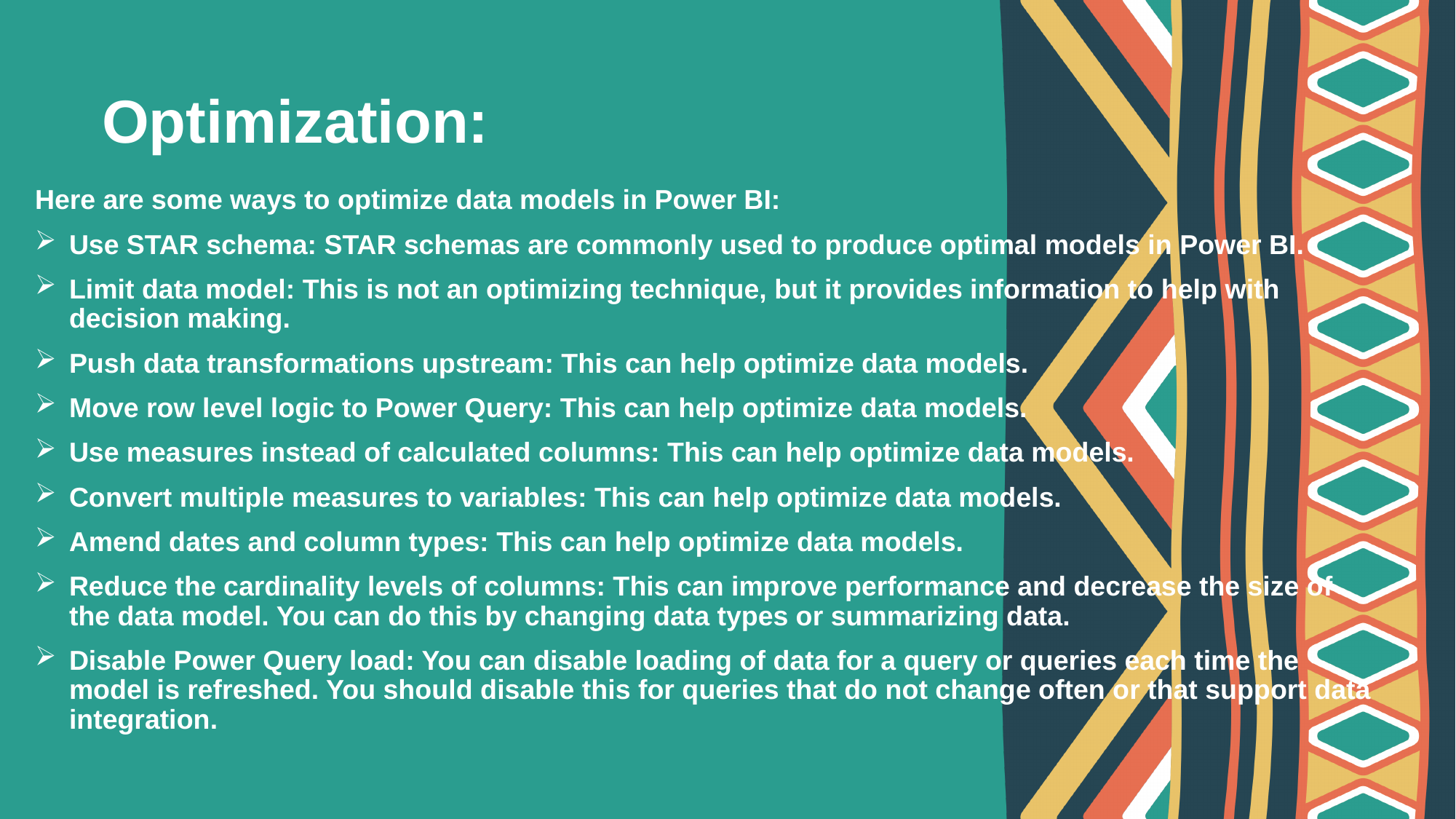

# Optimization:
Here are some ways to optimize data models in Power BI:
Use STAR schema: STAR schemas are commonly used to produce optimal models in Power BI.
Limit data model: This is not an optimizing technique, but it provides information to help with decision making.
Push data transformations upstream: This can help optimize data models.
Move row level logic to Power Query: This can help optimize data models.
Use measures instead of calculated columns: This can help optimize data models.
Convert multiple measures to variables: This can help optimize data models.
Amend dates and column types: This can help optimize data models.
Reduce the cardinality levels of columns: This can improve performance and decrease the size of the data model. You can do this by changing data types or summarizing data.
Disable Power Query load: You can disable loading of data for a query or queries each time the model is refreshed. You should disable this for queries that do not change often or that support data integration.